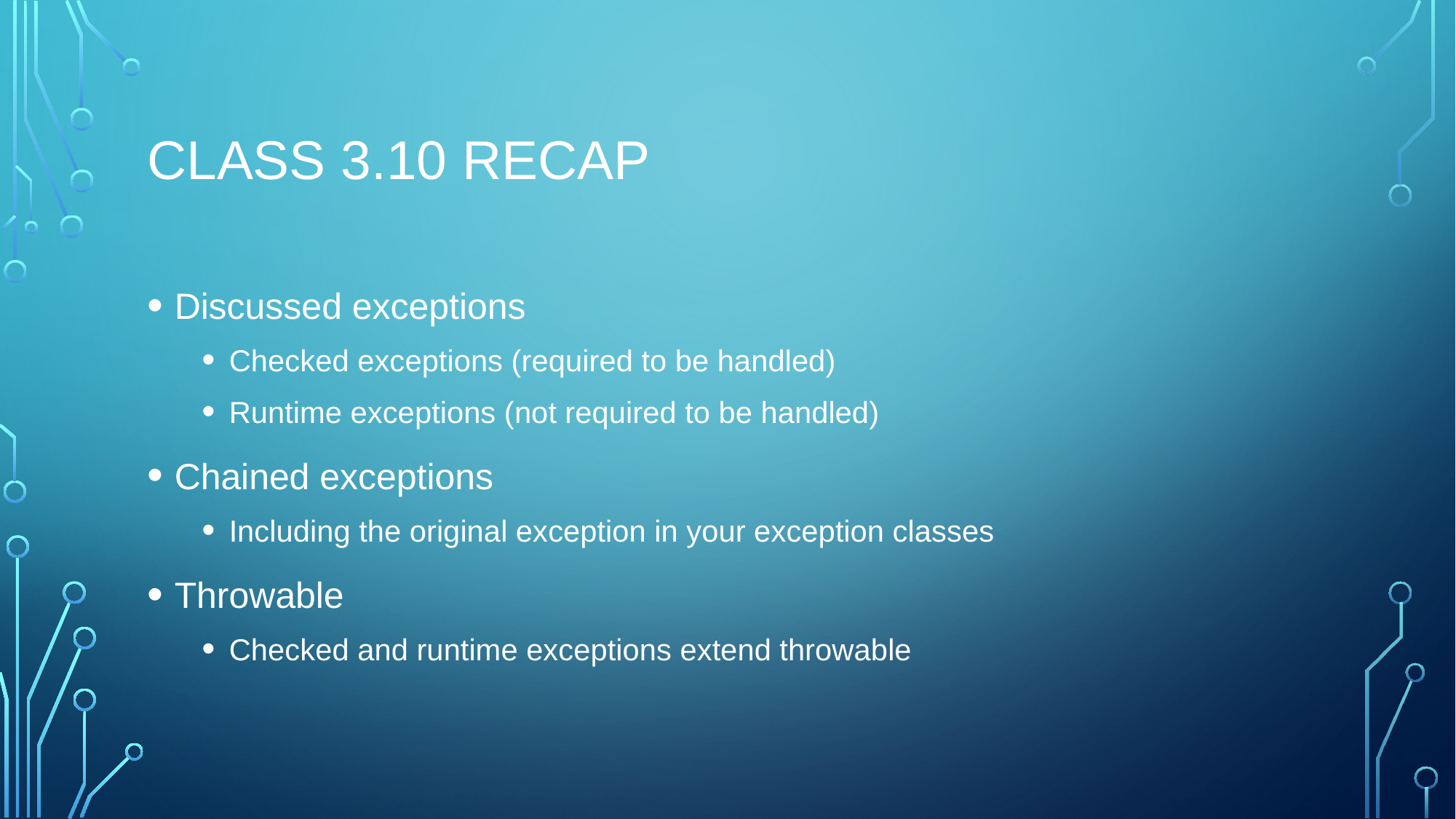

# Class 3.10 Recap
Discussed exceptions
Checked exceptions (required to be handled)
Runtime exceptions (not required to be handled)
Chained exceptions
Including the original exception in your exception classes
Throwable
Checked and runtime exceptions extend throwable